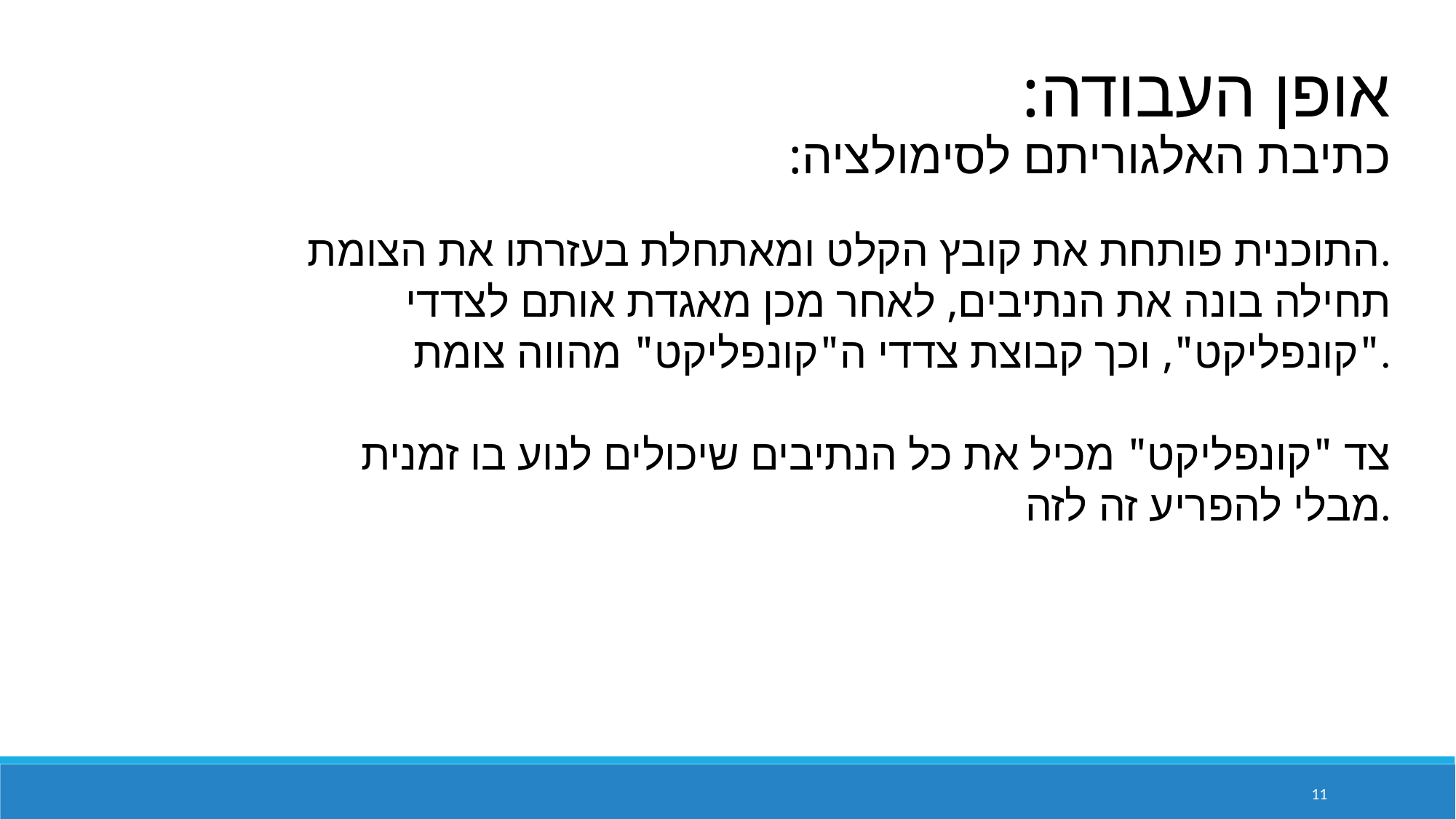

אופן העבודה:
כתיבת האלגוריתם לסימולציה:
התוכנית פותחת את קובץ הקלט ומאתחלת בעזרתו את הצומת.
תחילה בונה את הנתיבים, לאחר מכן מאגדת אותם לצדדי "קונפליקט", וכך קבוצת צדדי ה"קונפליקט" מהווה צומת.

צד "קונפליקט" מכיל את כל הנתיבים שיכולים לנוע בו זמנית מבלי להפריע זה לזה.

11